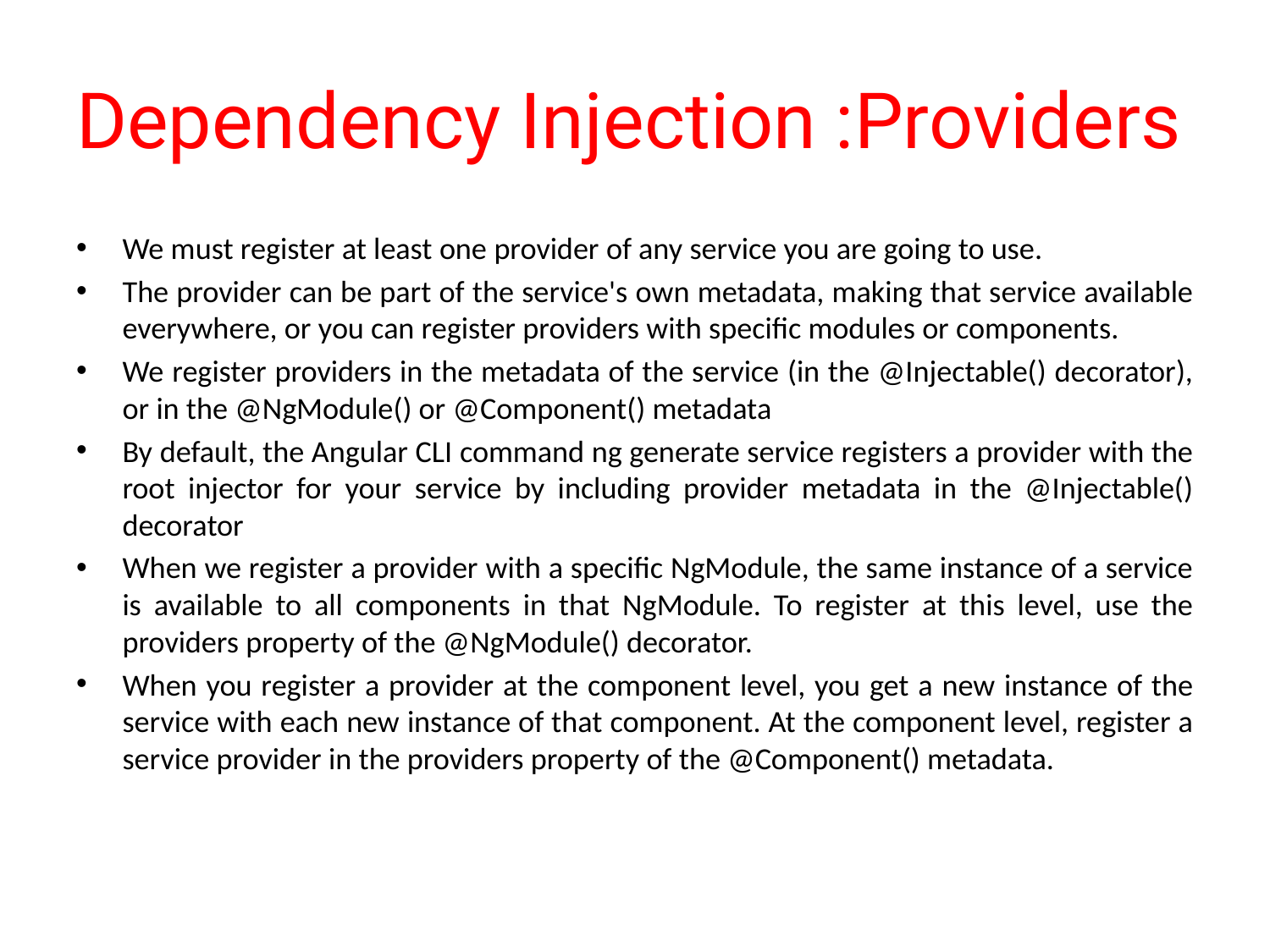

# Dependency Injection :Providers
We must register at least one provider of any service you are going to use.
The provider can be part of the service's own metadata, making that service available everywhere, or you can register providers with specific modules or components.
We register providers in the metadata of the service (in the @Injectable() decorator), or in the @NgModule() or @Component() metadata
By default, the Angular CLI command ng generate service registers a provider with the root injector for your service by including provider metadata in the @Injectable() decorator
When we register a provider with a specific NgModule, the same instance of a service is available to all components in that NgModule. To register at this level, use the providers property of the @NgModule() decorator.
When you register a provider at the component level, you get a new instance of the service with each new instance of that component. At the component level, register a service provider in the providers property of the @Component() metadata.